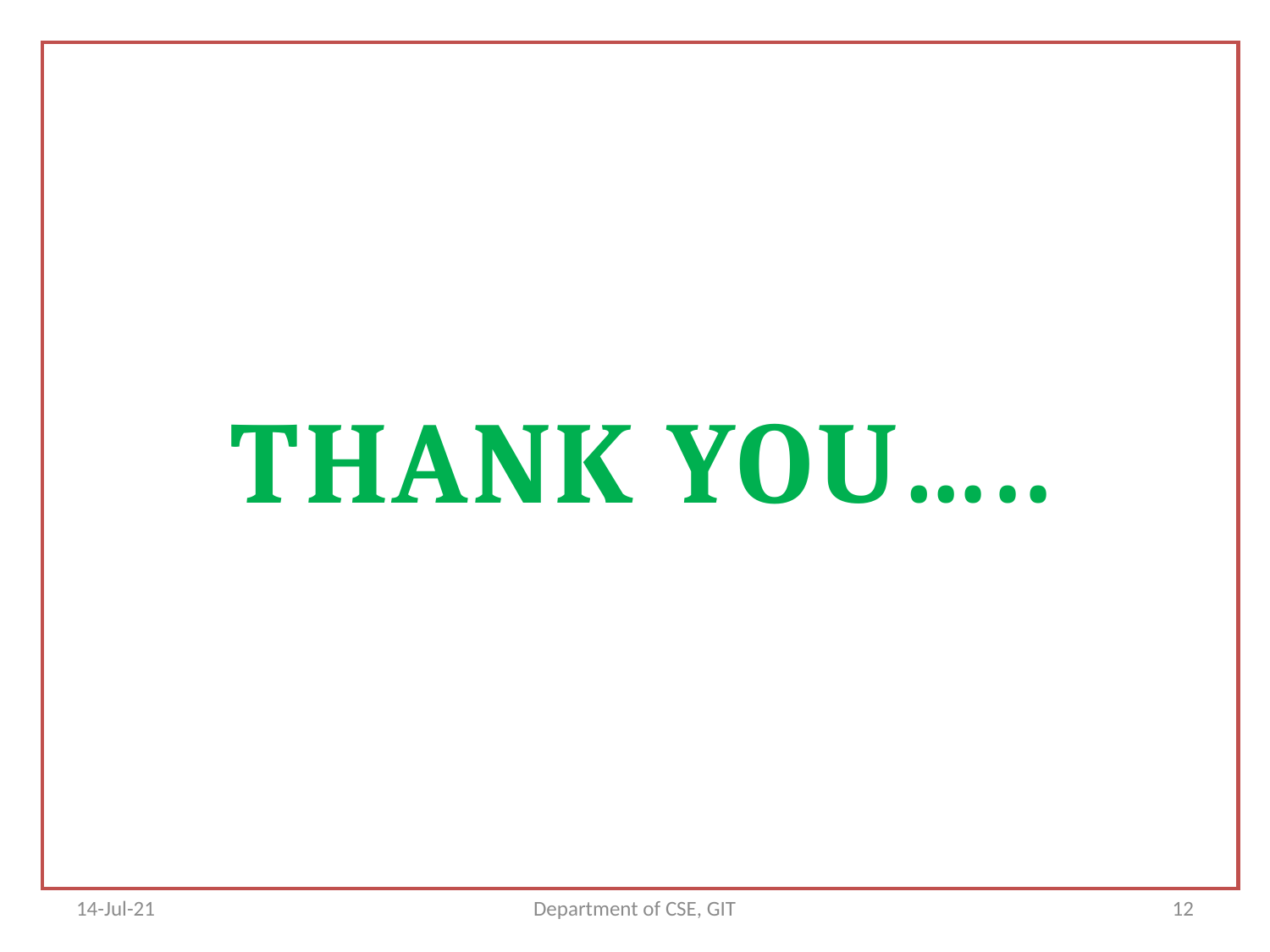

THANK YOU…..
14-Jul-21
Department of CSE, GIT
12